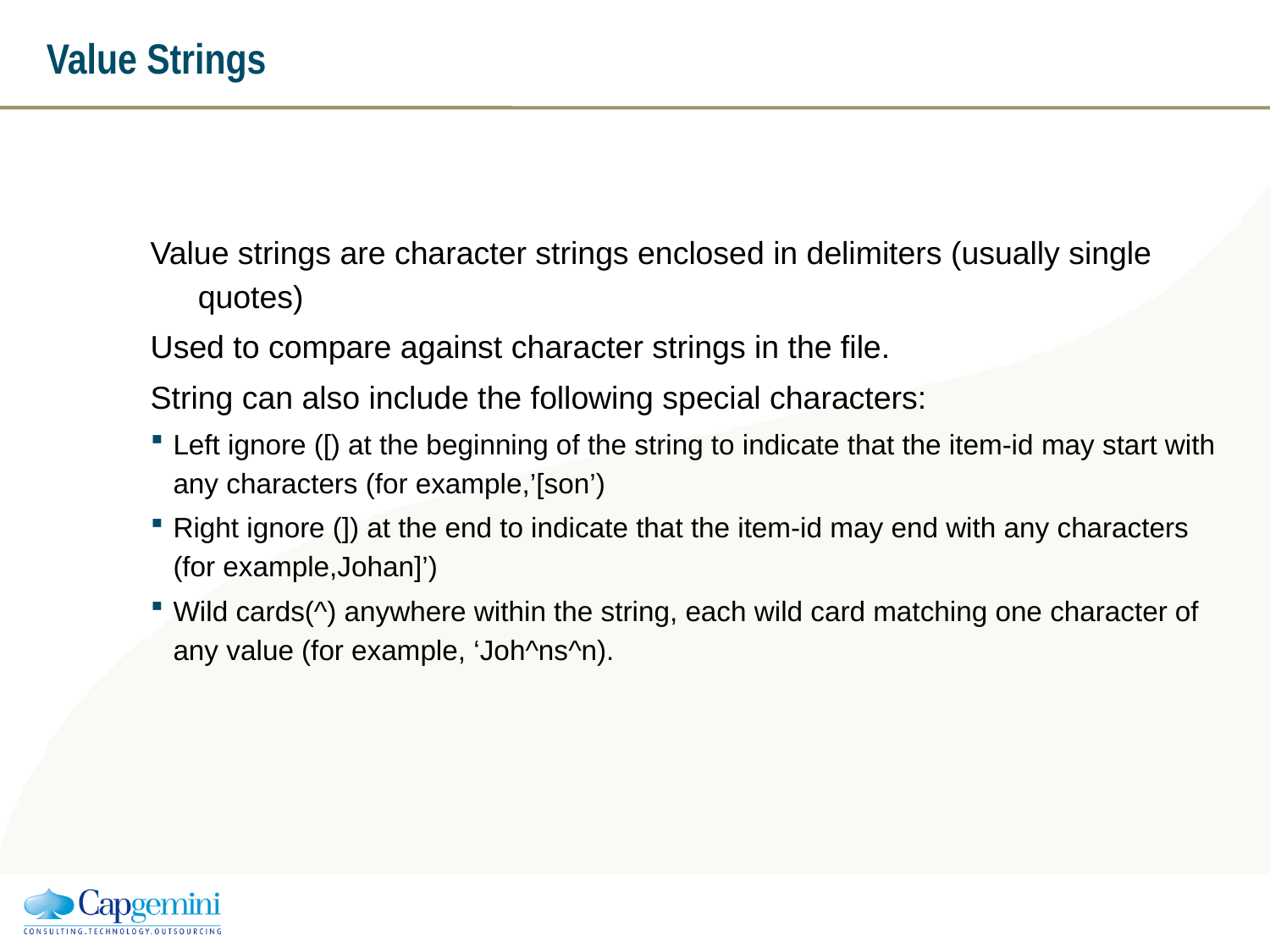

# Value Strings
Value strings are character strings enclosed in delimiters (usually single quotes)
Used to compare against character strings in the file.
String can also include the following special characters:
Left ignore ([) at the beginning of the string to indicate that the item-id may start with any characters (for example,’[son’)
Right ignore (]) at the end to indicate that the item-id may end with any characters (for example,Johan]’)
Wild cards(^) anywhere within the string, each wild card matching one character of any value (for example, ‘Joh^ns^n).